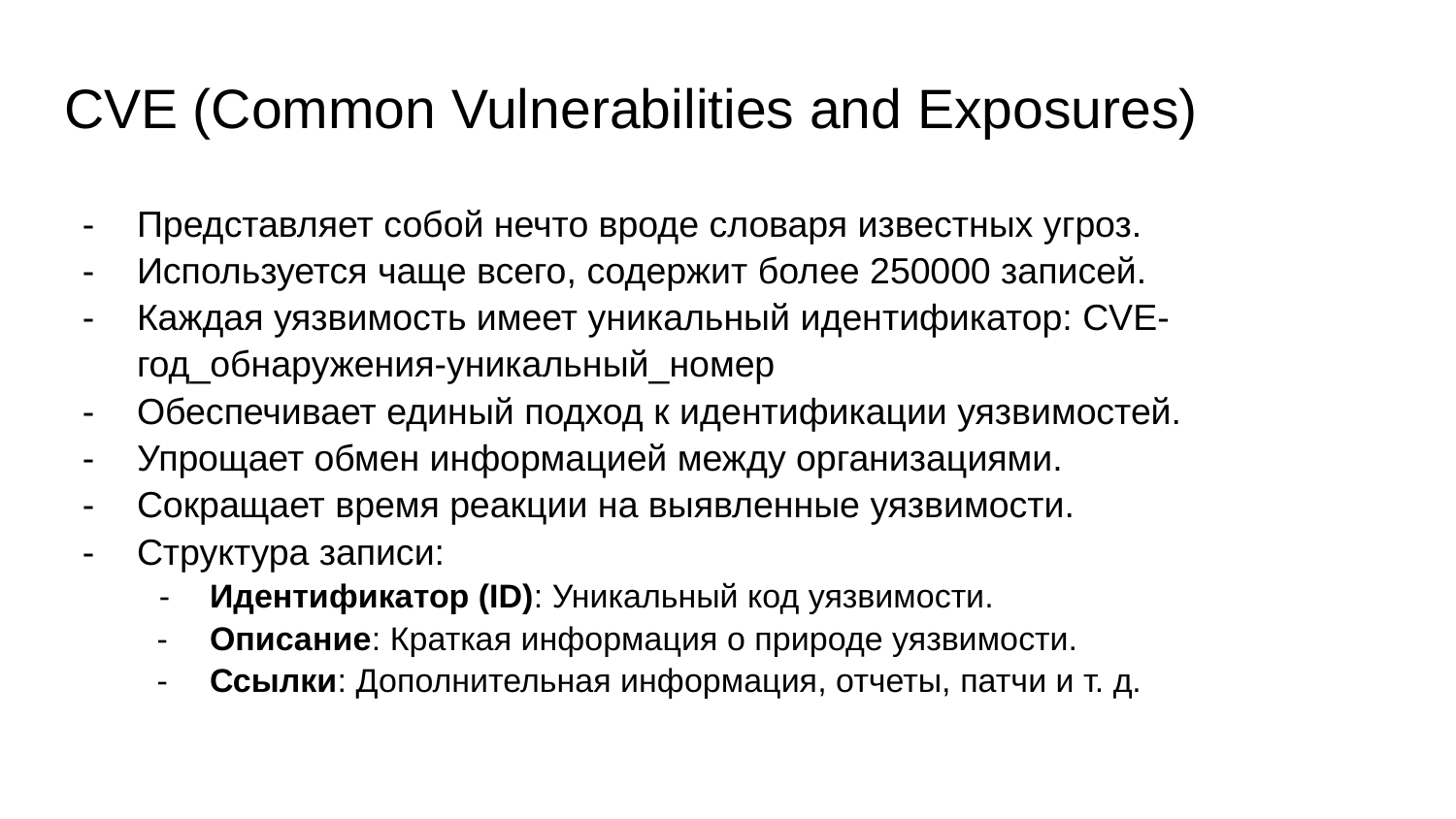

# CVE (Common Vulnerabilities and Exposures)
Представляет собой нечто вроде словаря известных угроз.
Используется чаще всего, содержит более 250000 записей.
Каждая уязвимость имеет уникальный идентификатор: CVE-год_обнаружения-уникальный_номер
Обеспечивает единый подход к идентификации уязвимостей.
Упрощает обмен информацией между организациями.
Сокращает время реакции на выявленные уязвимости.
Структура записи:
Идентификатор (ID): Уникальный код уязвимости.
Описание: Краткая информация о природе уязвимости.
Ссылки: Дополнительная информация, отчеты, патчи и т. д.